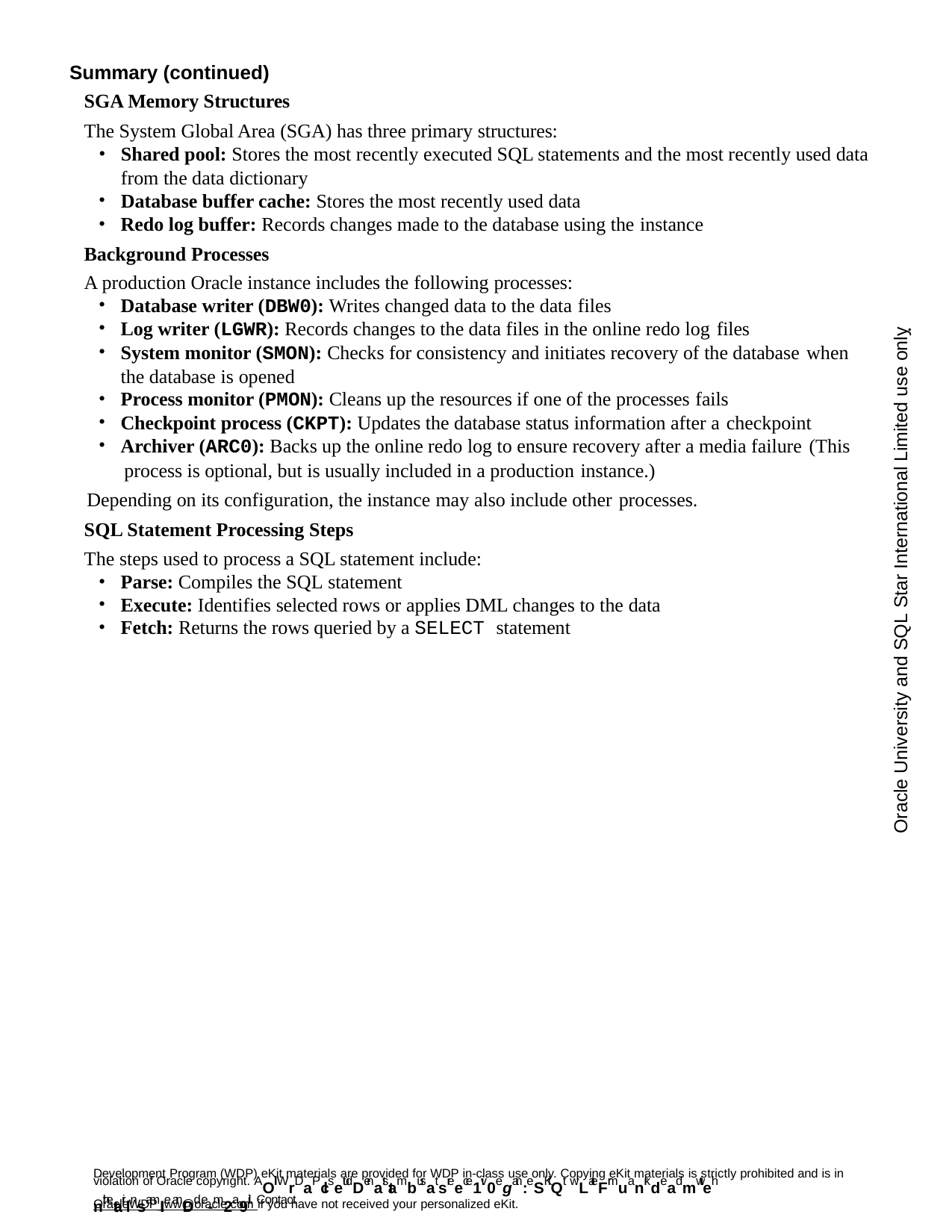

Summary (continued)
SGA Memory Structures
The System Global Area (SGA) has three primary structures:
Shared pool: Stores the most recently executed SQL statements and the most recently used data  from the data dictionary
Database buffer cache: Stores the most recently used data
Redo log buffer: Records changes made to the database using the instance
Background Processes
A production Oracle instance includes the following processes:
Database writer (DBW0): Writes changed data to the data files
Log writer (LGWR): Records changes to the data files in the online redo log files
System monitor (SMON): Checks for consistency and initiates recovery of the database when
the database is opened
Process monitor (PMON): Cleans up the resources if one of the processes fails
Checkpoint process (CKPT): Updates the database status information after a checkpoint
Archiver (ARC0): Backs up the online redo log to ensure recovery after a media failure (This
process is optional, but is usually included in a production instance.)
Depending on its configuration, the instance may also include other processes.
SQL Statement Processing Steps
The steps used to process a SQL statement include:
Parse: Compiles the SQL statement
Execute: Identifies selected rows or applies DML changes to the data
Fetch: Returns the rows queried by a SELECT statement
Oracle University and SQL Star International Limited use onlyฺ
Development Program (WDP) eKit materials are provided for WDP in-class use only. Copying eKit materials is strictly prohibited and is in
violation of Oracle copyright. AOll WrDaPclsetudDenatstambusat sreece1iv0e gan: eSKiQt wLateFrmuanrkdead mwiteh nthetair lnsamIIe  anDd e-m2a9il. Contact
OracleWDP_ww@oracle.com if you have not received your personalized eKit.